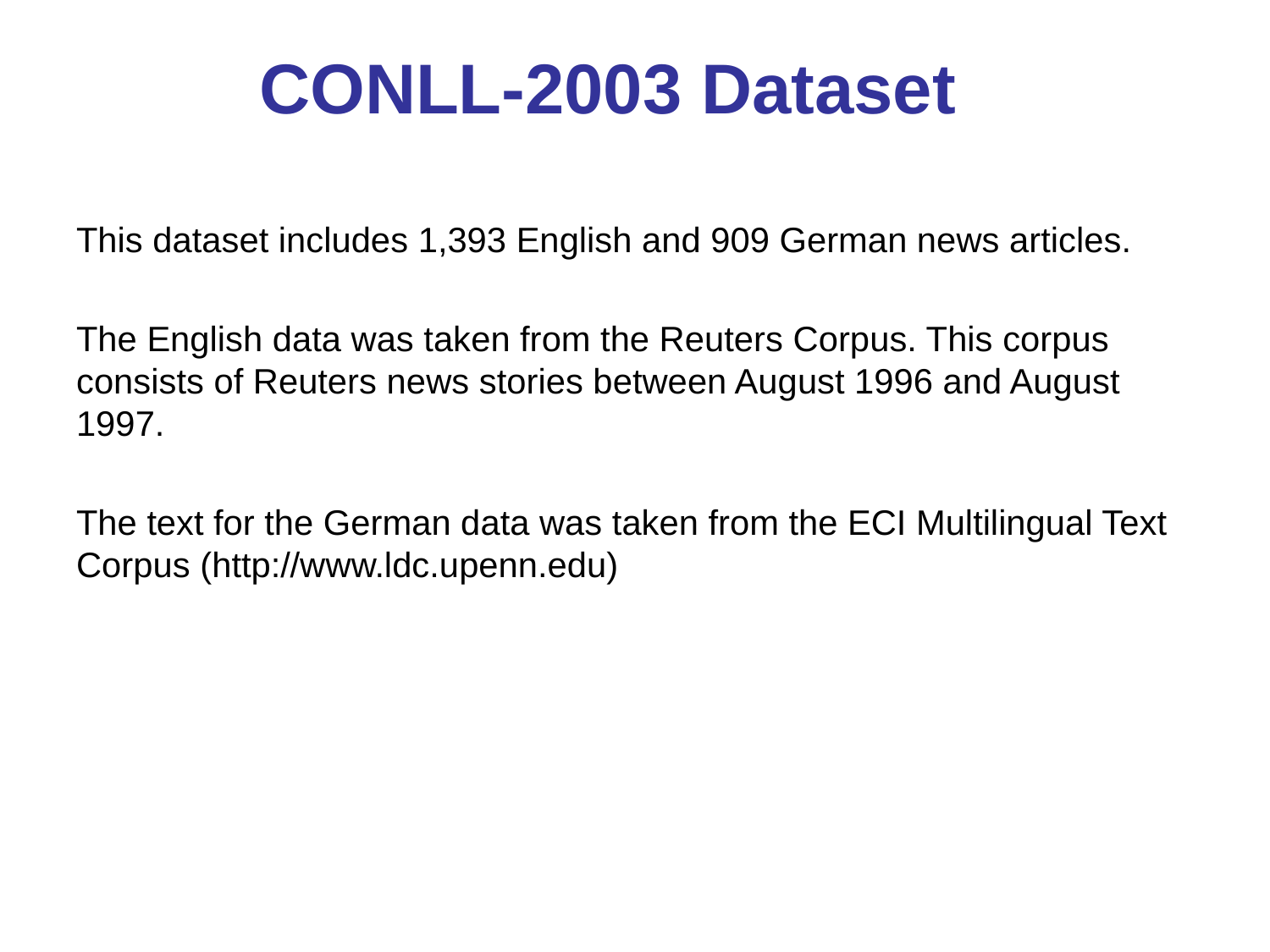

# CONLL-2003 Dataset

This dataset includes 1,393 English and 909 German news articles.

The English data was taken from the Reuters Corpus. This corpus consists of Reuters news stories between August 1996 and August 1997.

The text for the German data was taken from the ECI Multilingual Text Corpus (http://www.ldc.upenn.edu)